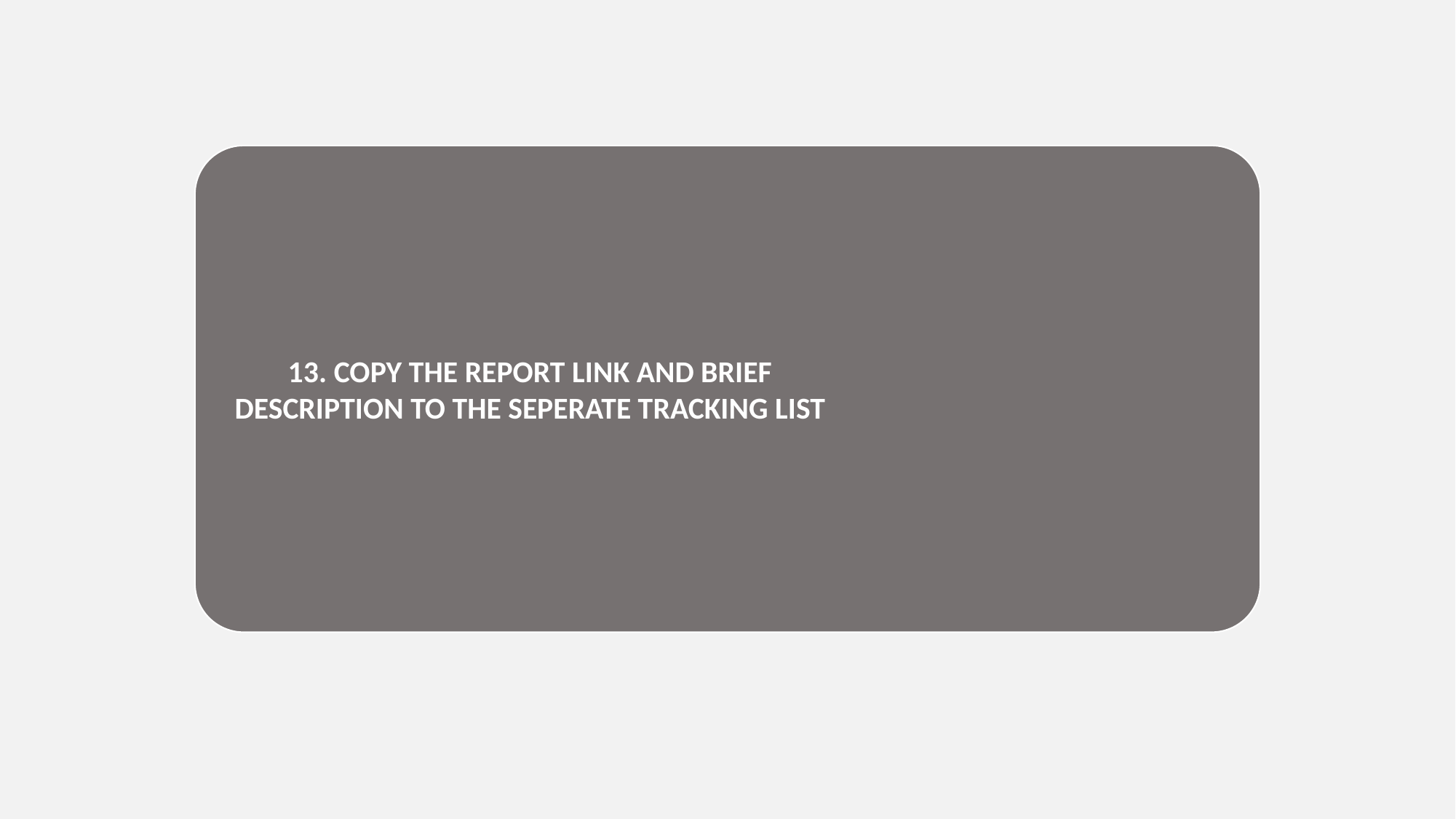

13. COPY THE REPORT LINK AND BRIEF DESCRIPTION TO THE SEPERATE TRACKING LIST